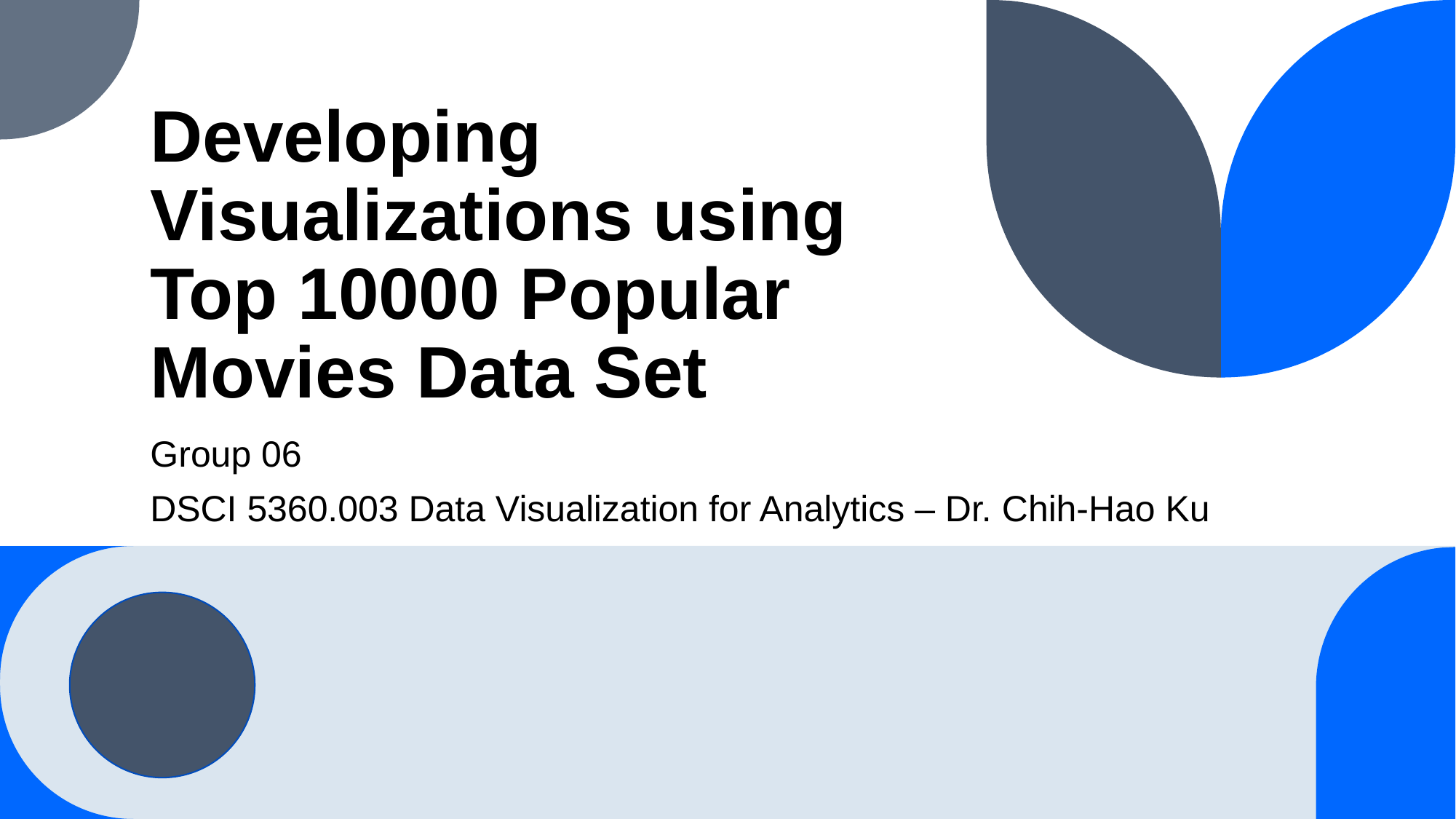

# Developing Visualizations using Top 10000 Popular Movies Data Set
Group 06
DSCI 5360.003 Data Visualization for Analytics – Dr. Chih-Hao Ku